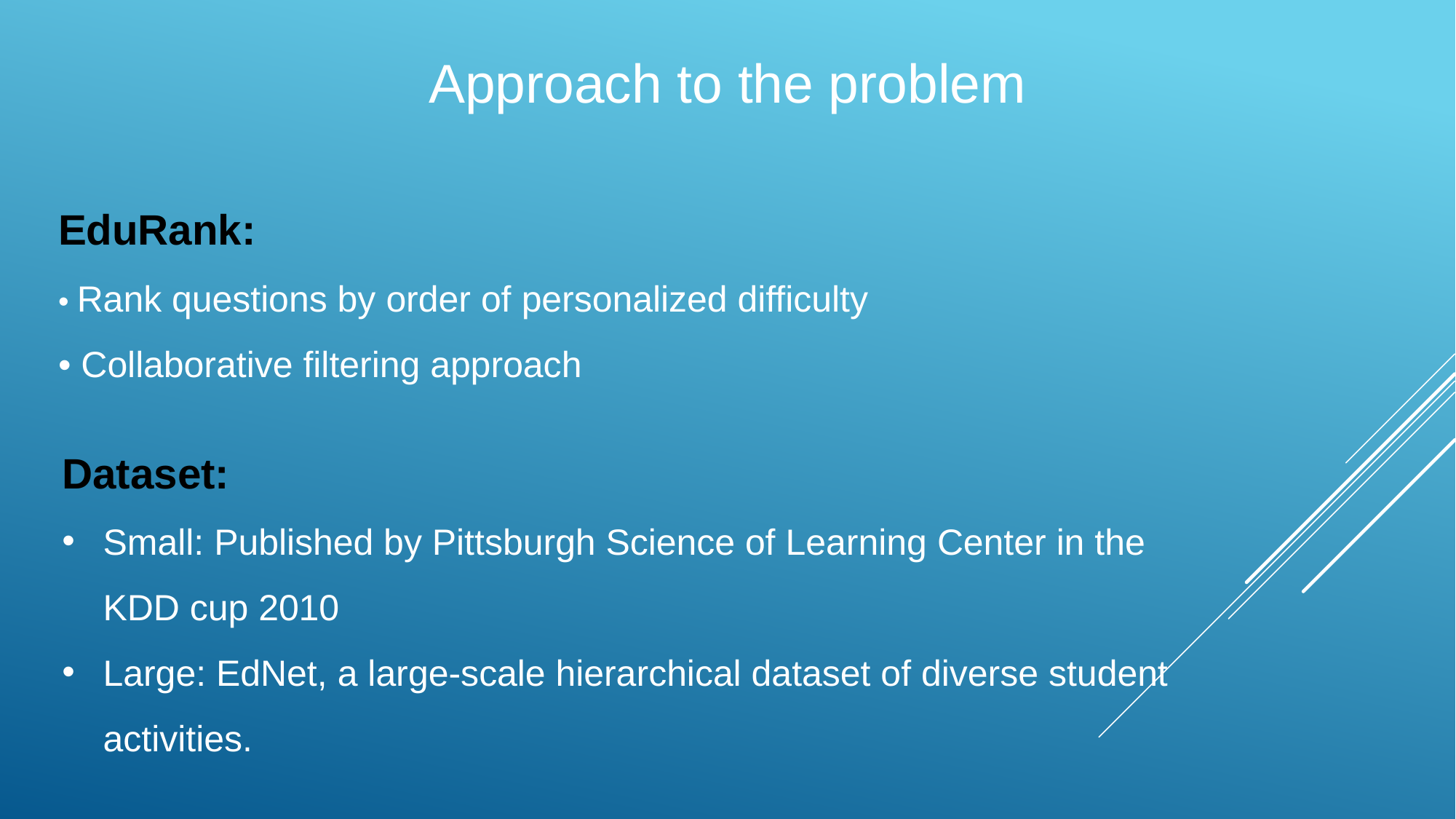

Approach to the problem
EduRank:
• Rank questions by order of personalized difficulty
• Collaborative filtering approach
Dataset:
Small: Published by Pittsburgh Science of Learning Center in the KDD cup 2010
Large: EdNet, a large-scale hierarchical dataset of diverse student activities.